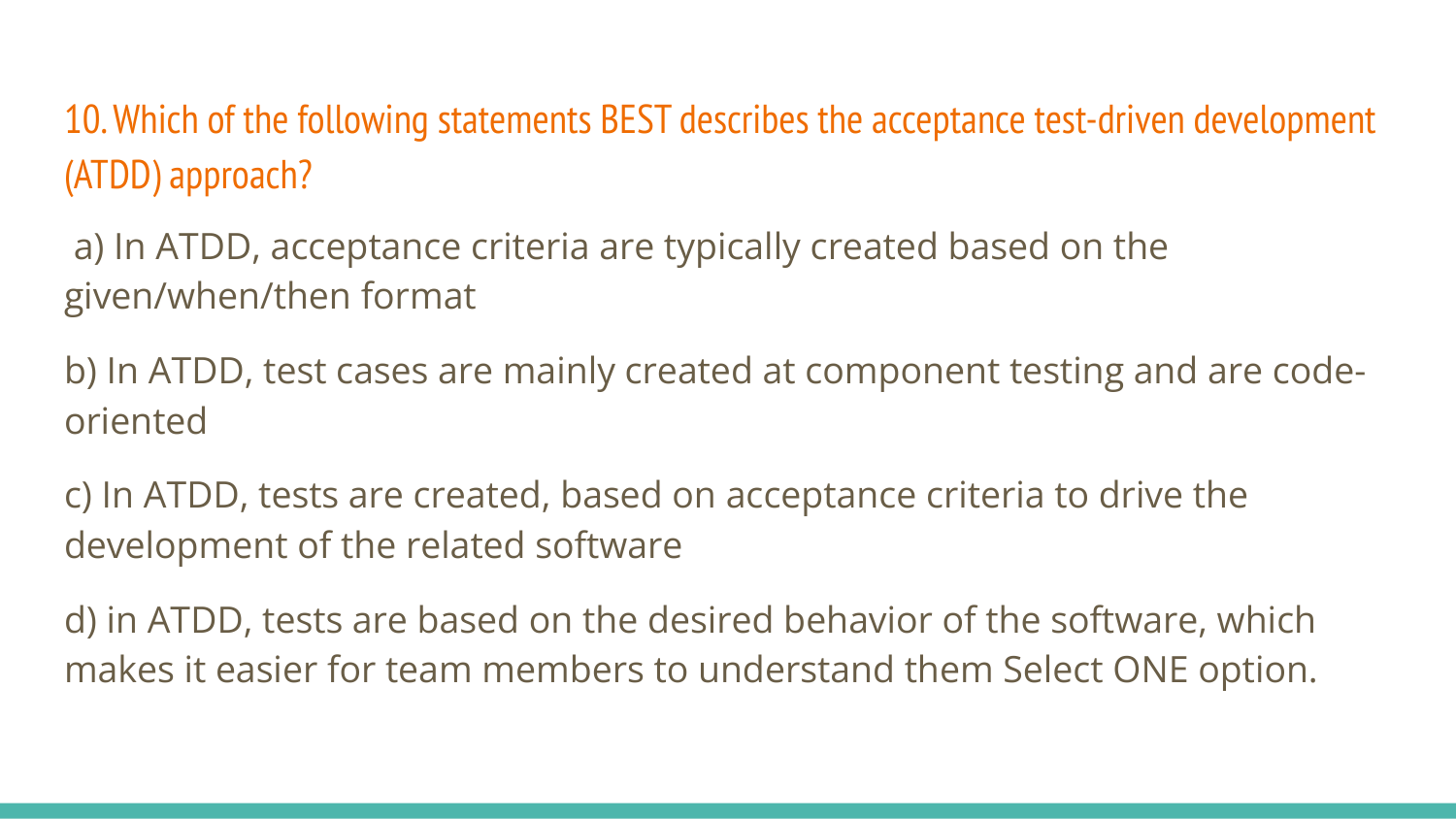

# 10. Which of the following statements BEST describes the acceptance test-driven development (ATDD) approach?
 a) In ATDD, acceptance criteria are typically created based on the given/when/then format
b) In ATDD, test cases are mainly created at component testing and are code-oriented
c) In ATDD, tests are created, based on acceptance criteria to drive the development of the related software
d) in ATDD, tests are based on the desired behavior of the software, which makes it easier for team members to understand them Select ONE option.